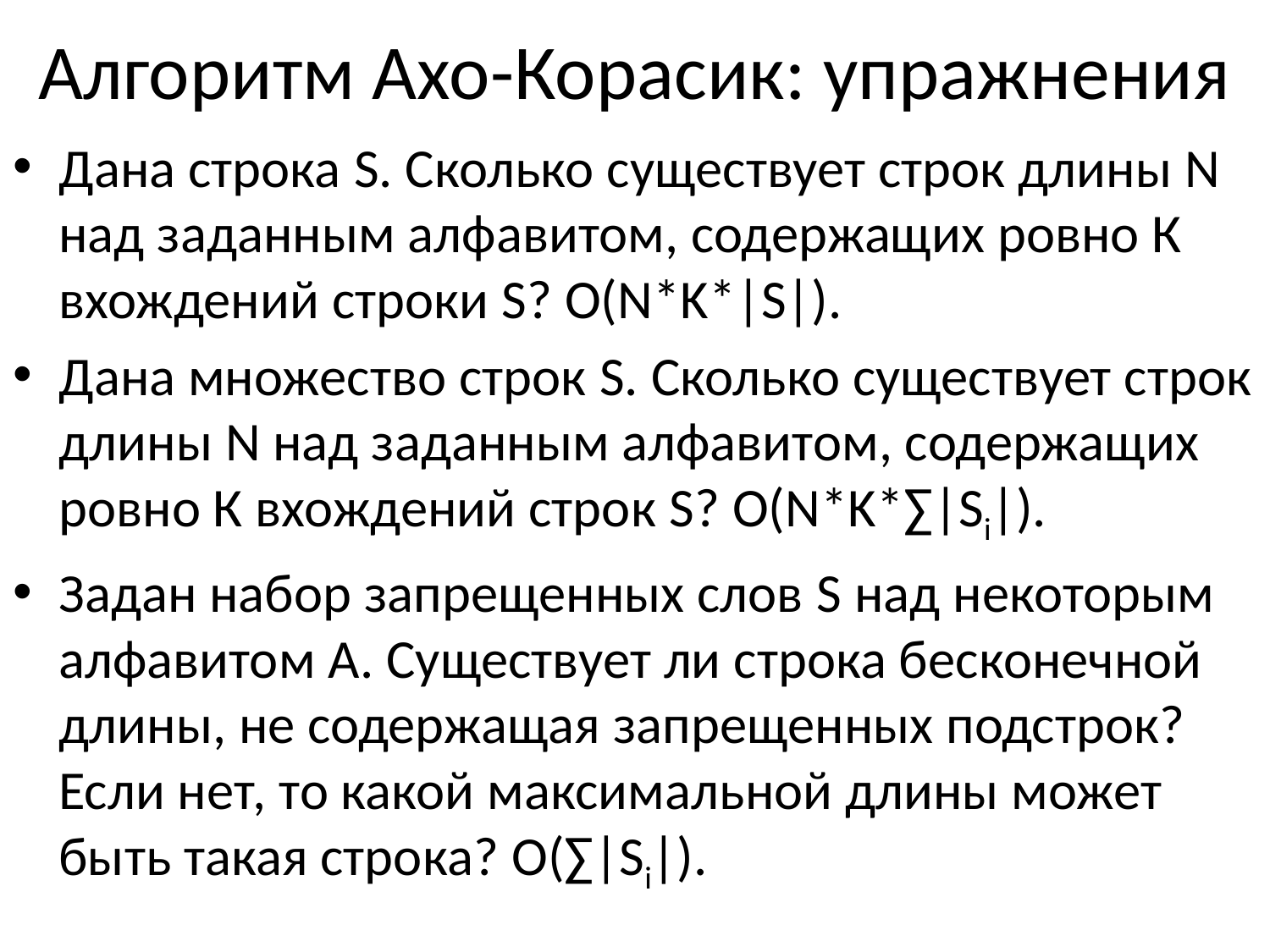

# Алгоритм Ахо-Корасик: упражнения
Дана строка S. Сколько существует строк длины N над заданным алфавитом, содержащих ровно К вхождений строки S? O(N*K*|S|).
Дана множество строк S. Сколько существует строк длины N над заданным алфавитом, содержащих ровно К вхождений строк S? O(N*K*∑|Si|).
Задан набор запрещенных слов S над некоторым алфавитом А. Существует ли строка бесконечной длины, не содержащая запрещенных подстрок? Если нет, то какой максимальной длины может быть такая строка? O(∑|Si|).